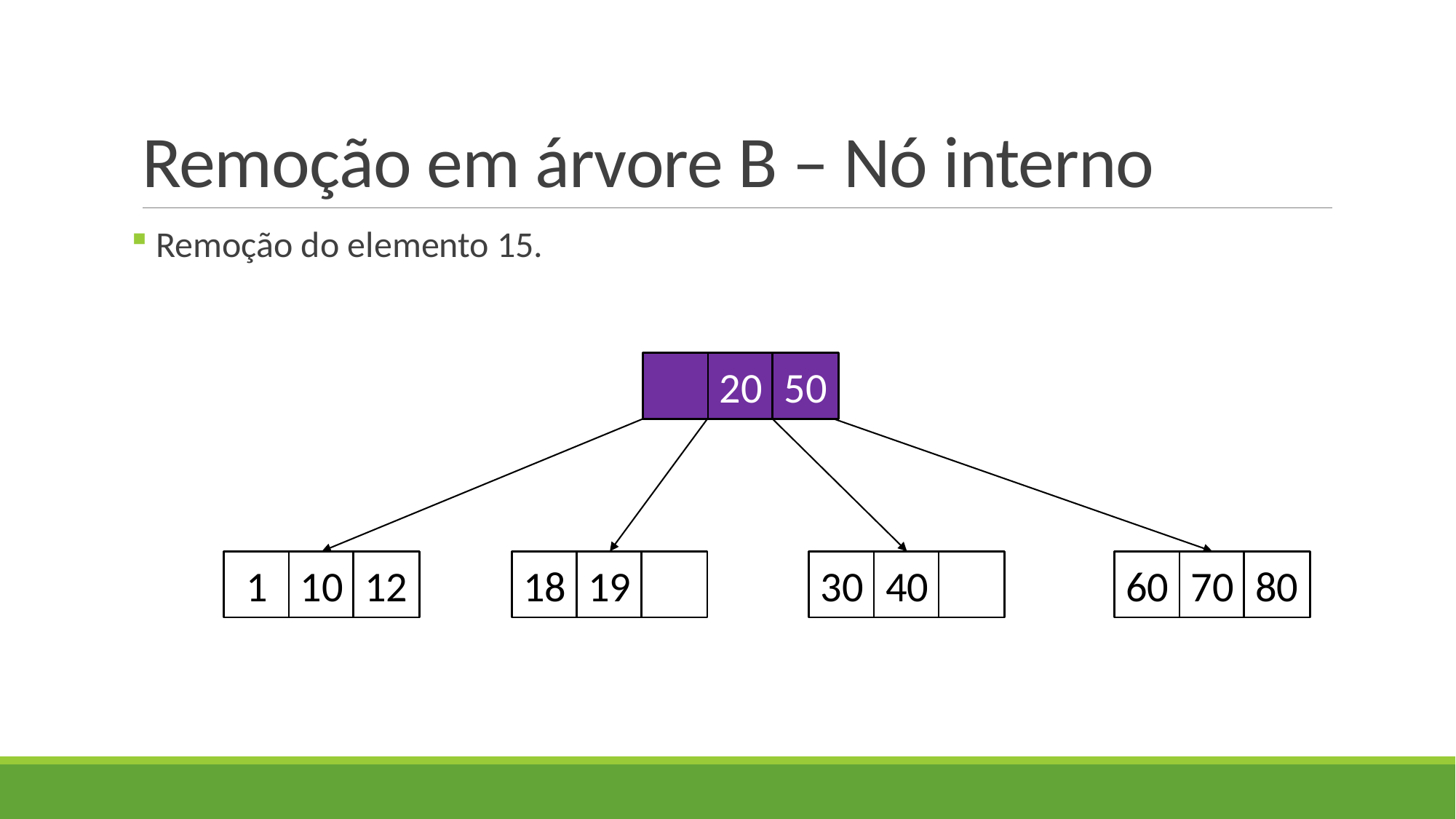

# Remoção em árvore B – Nó interno
 Remoção do elemento 15.

20
50
1
10
12
18
19

30
40

60
70
80